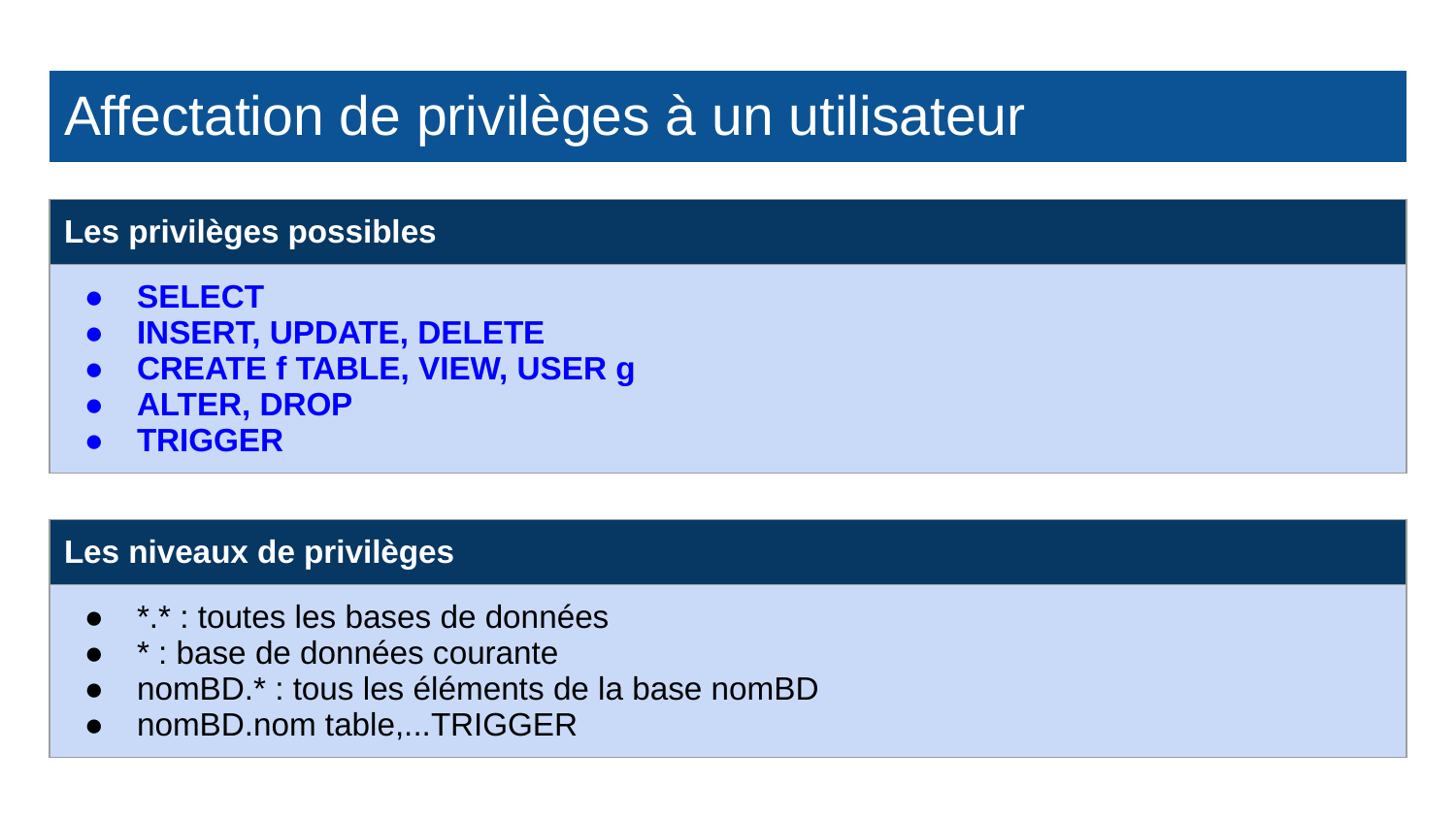

# Affectation de privilèges à un utilisateur
| Les privilèges possibles |
| --- |
| SELECT INSERT, UPDATE, DELETE CREATE f TABLE, VIEW, USER g ALTER, DROP TRIGGER |
| Les niveaux de privilèges |
| --- |
| \*.\* : toutes les bases de données \* : base de données courante nomBD.\* : tous les éléments de la base nomBD nomBD.nom table,...TRIGGER |